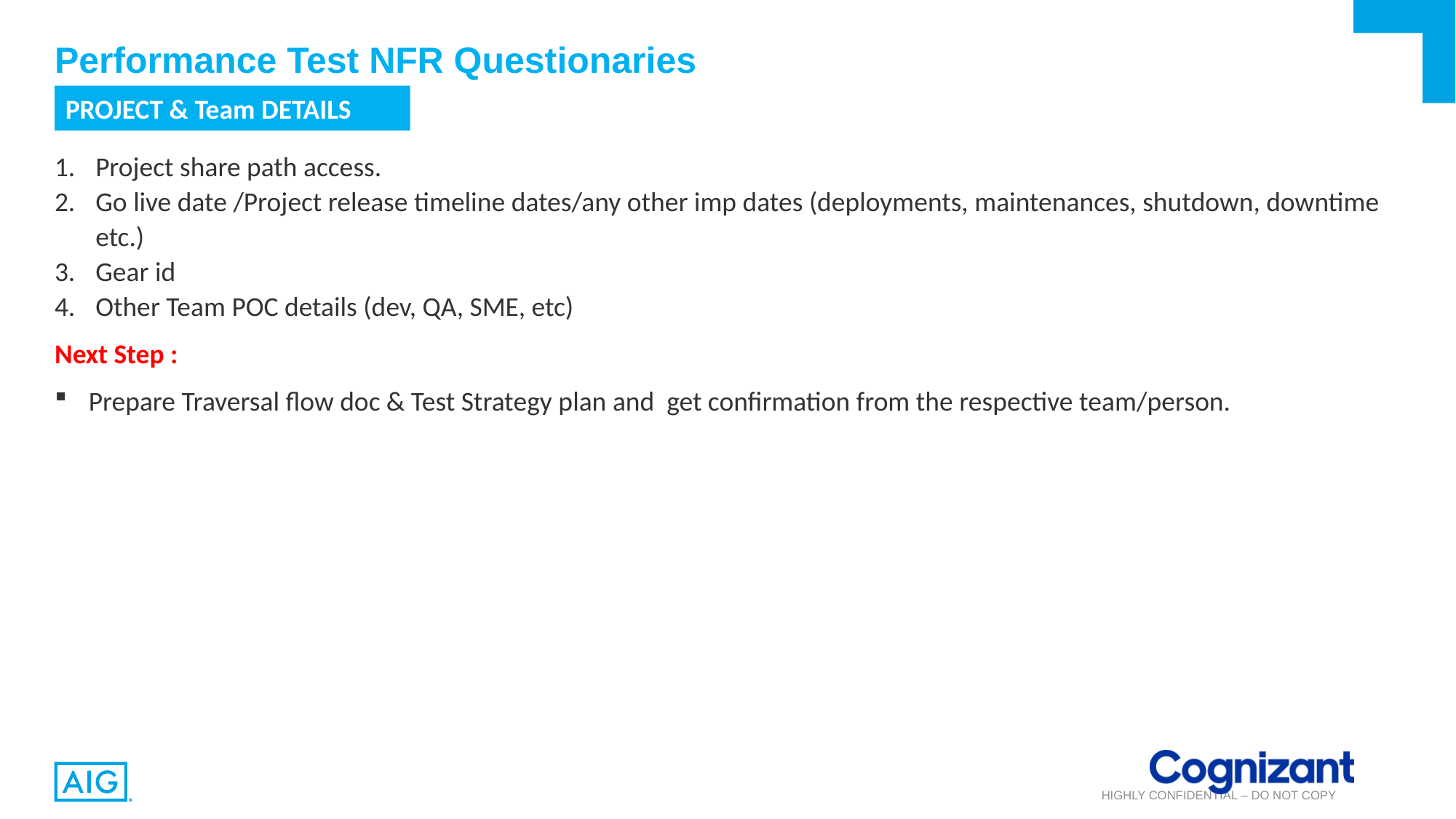

Performance Test NFR Questionaries
PROJECT & Team DETAILS
Project share path access.
Go live date /Project release timeline dates/any other imp dates (deployments, maintenances, shutdown, downtime etc.)
Gear id
Other Team POC details (dev, QA, SME, etc)
Next Step :
Prepare Traversal flow doc & Test Strategy plan and  get confirmation from the respective team/person.